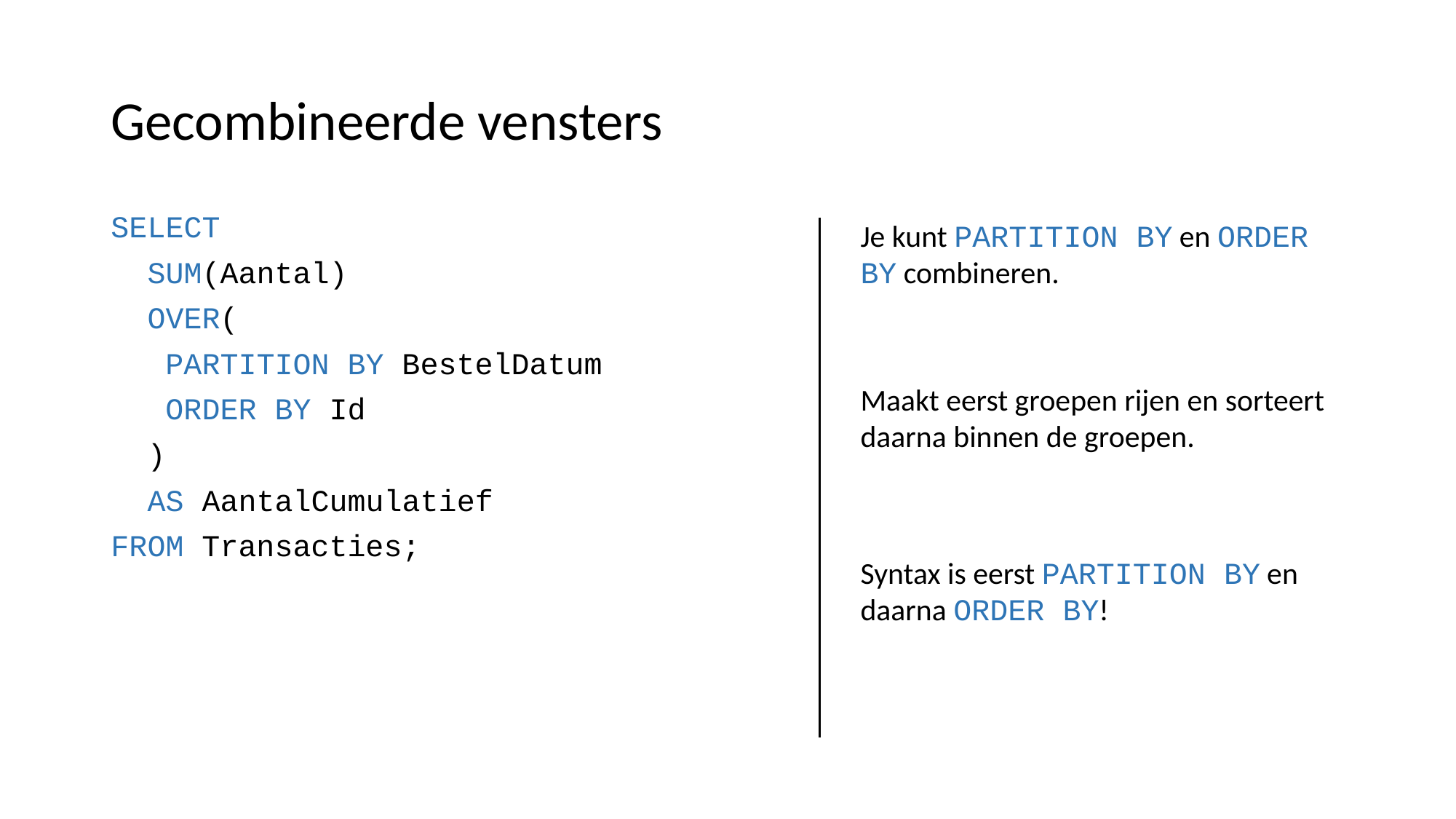

# Gecombineerde vensters
SELECT
  SUM(Aantal)
  OVER(
   PARTITION BY BestelDatum
   ORDER BY Id
  )
  AS AantalCumulatief
FROM Transacties;
Je kunt PARTITION BY en ORDER BY combineren.

Maakt eerst groepen rijen en sorteert daarna binnen de groepen.

Syntax is eerst PARTITION BY en daarna ORDER BY!